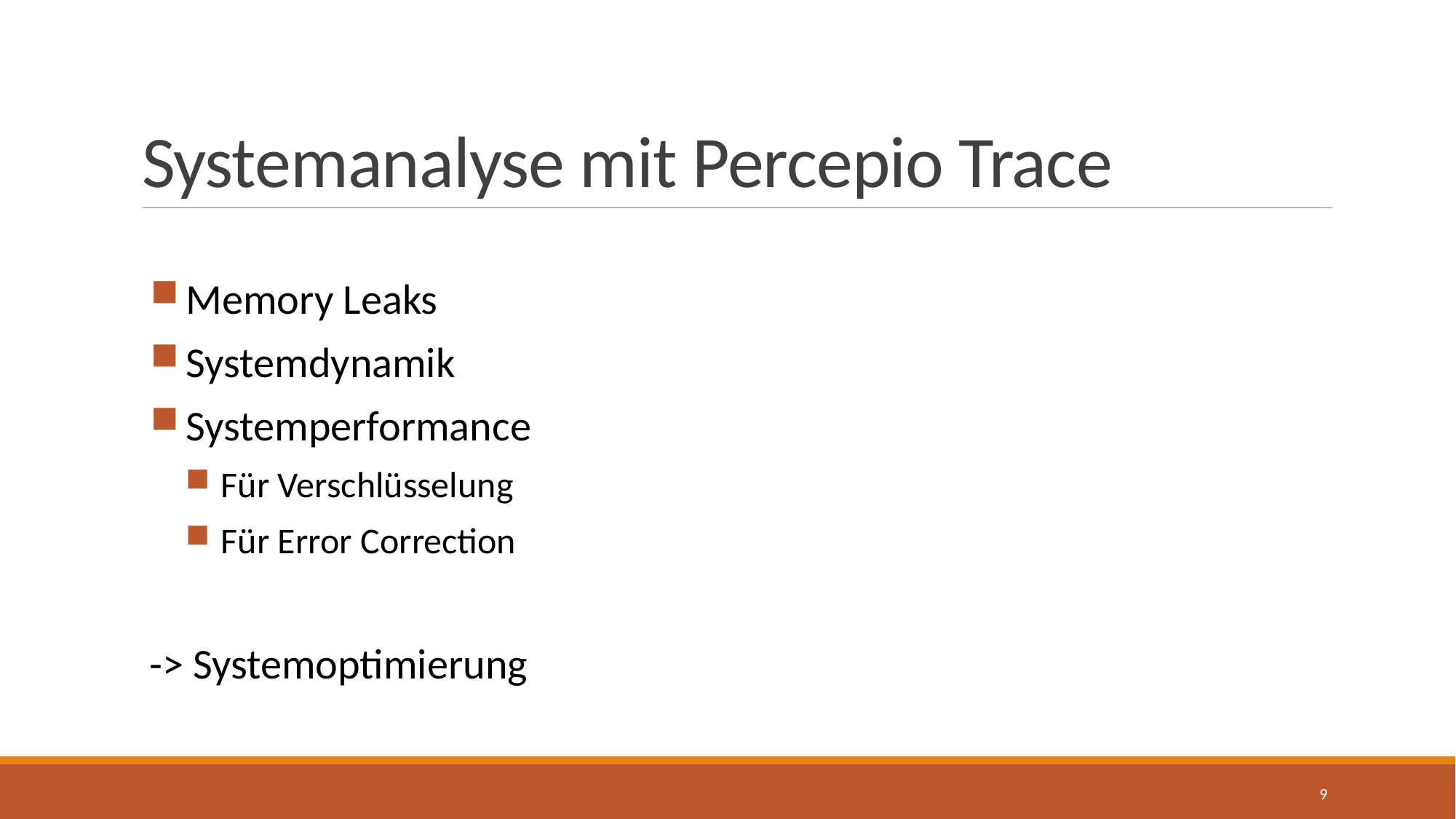

# Systemanalyse mit Percepio Trace
Memory Leaks
Systemdynamik
Systemperformance
Für Verschlüsselung
Für Error Correction

-> Systemoptimierung
9